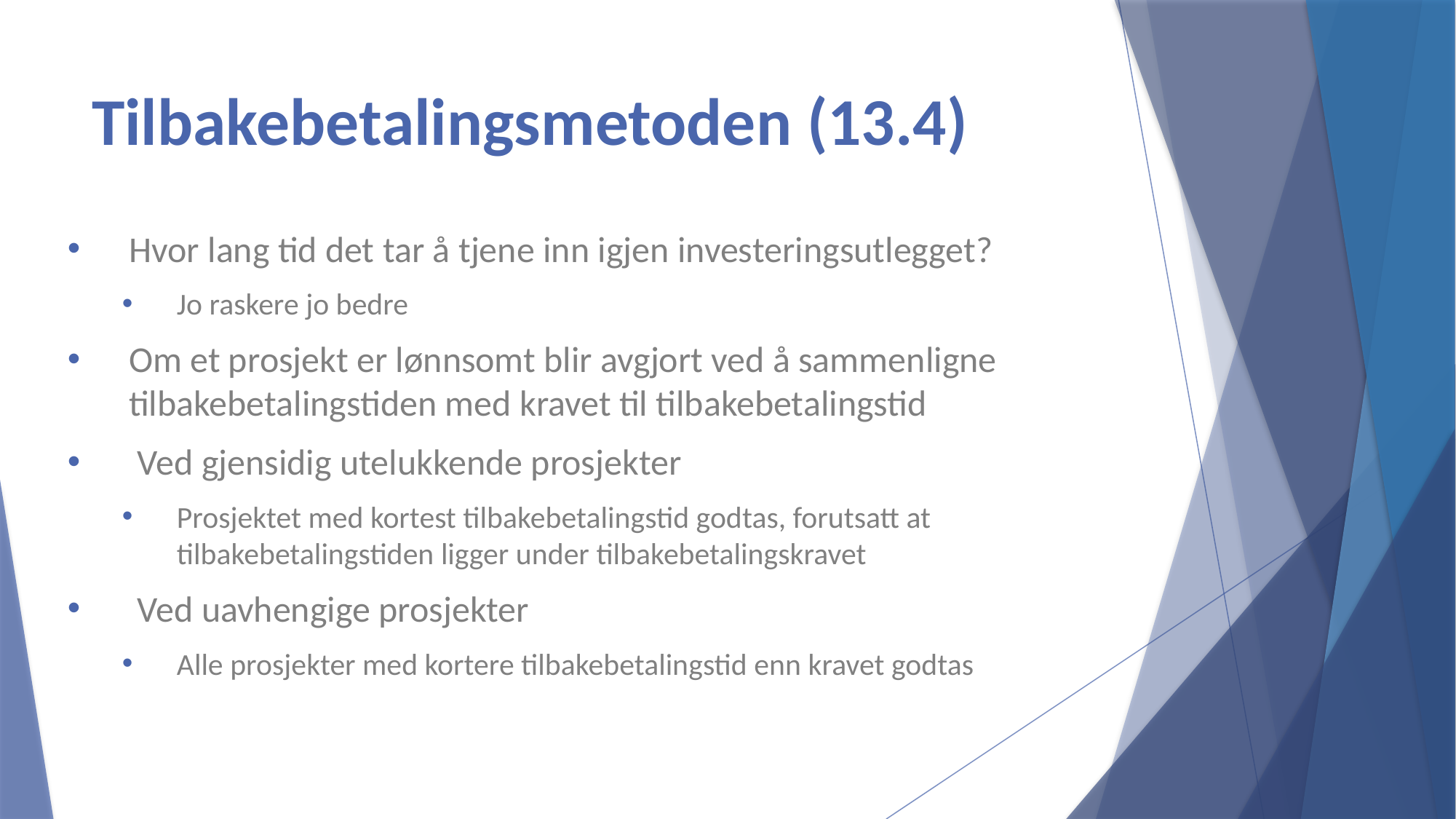

# Tilbakebetalingsmetoden (13.4)
Hvor lang tid det tar å tjene inn igjen investeringsutlegget?
Jo raskere jo bedre
Om et prosjekt er lønnsomt blir avgjort ved å sammenligne tilbakebetalingstiden med kravet til tilbakebetalingstid
 Ved gjensidig utelukkende prosjekter
Prosjektet med kortest tilbakebetalingstid godtas, forutsatt at tilbakebetalingstiden ligger under tilbakebetalingskravet
 Ved uavhengige prosjekter
Alle prosjekter med kortere tilbakebetalingstid enn kravet godtas